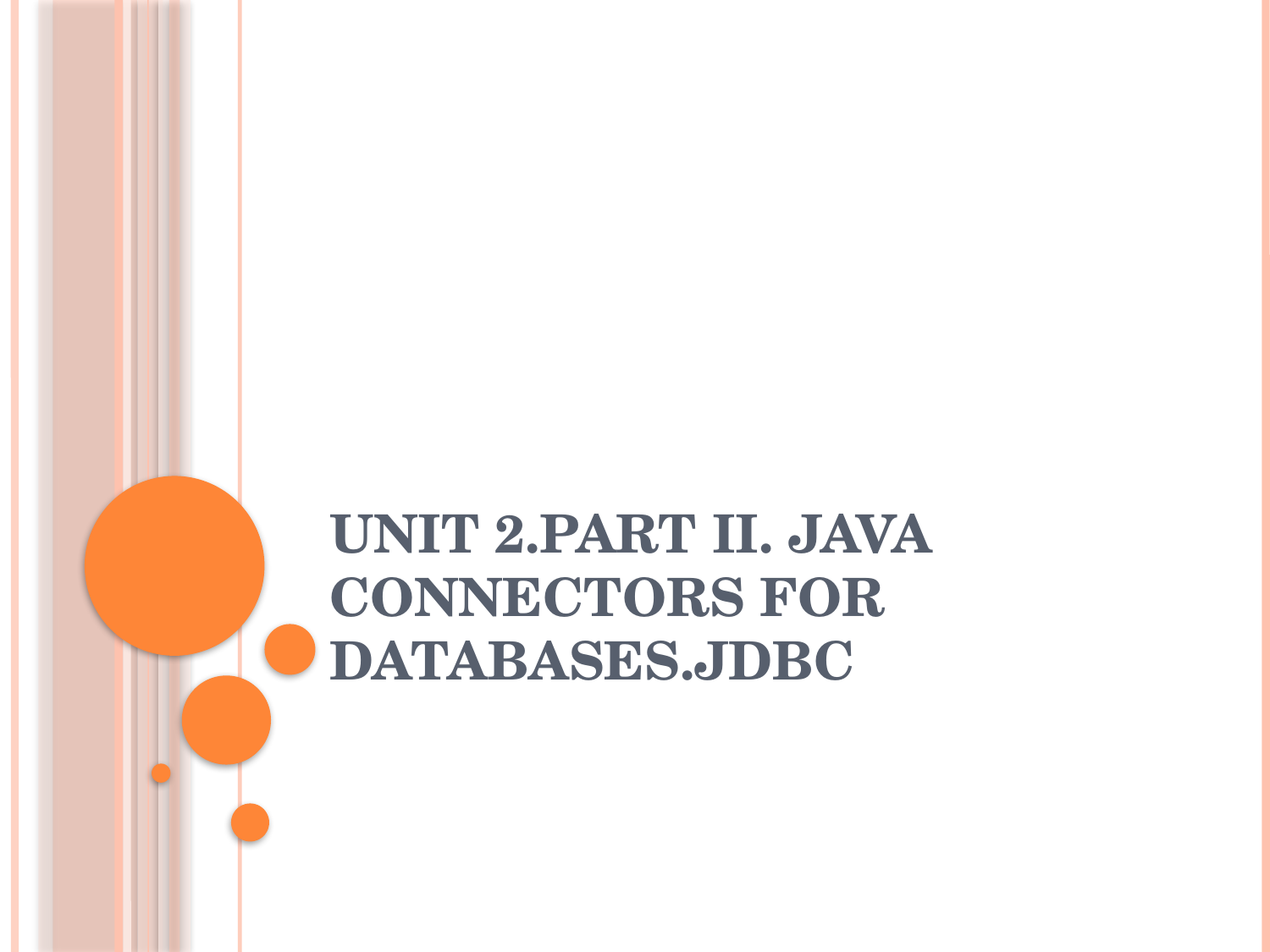

# UNIT 2.part II. JAVA CONNECTORS FOR DATABASES.jdbc